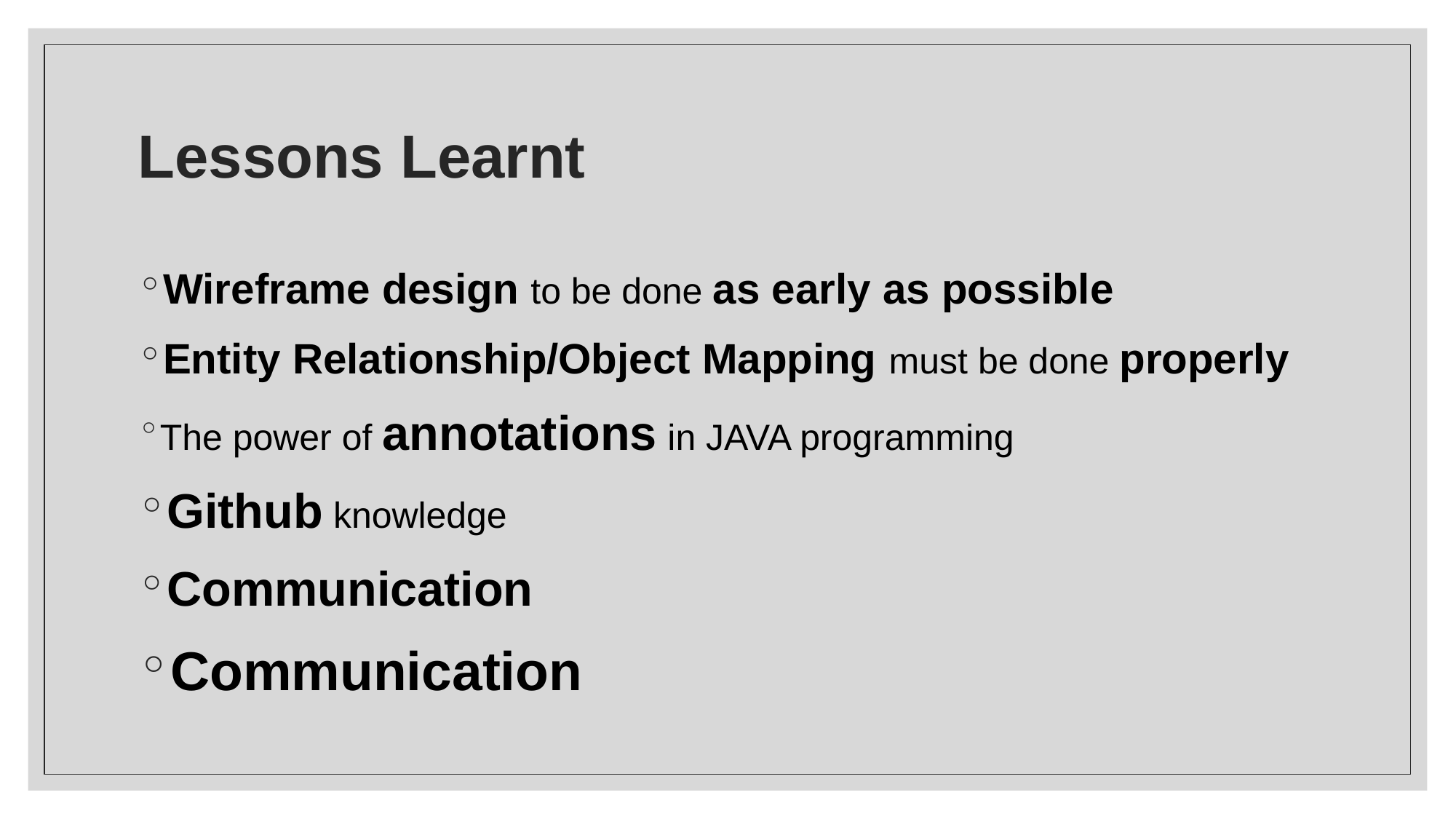

# Lessons Learnt
Wireframe design to be done as early as possible
Entity Relationship/Object Mapping must be done properly
The power of annotations in JAVA programming
Github knowledge
Communication
Communication